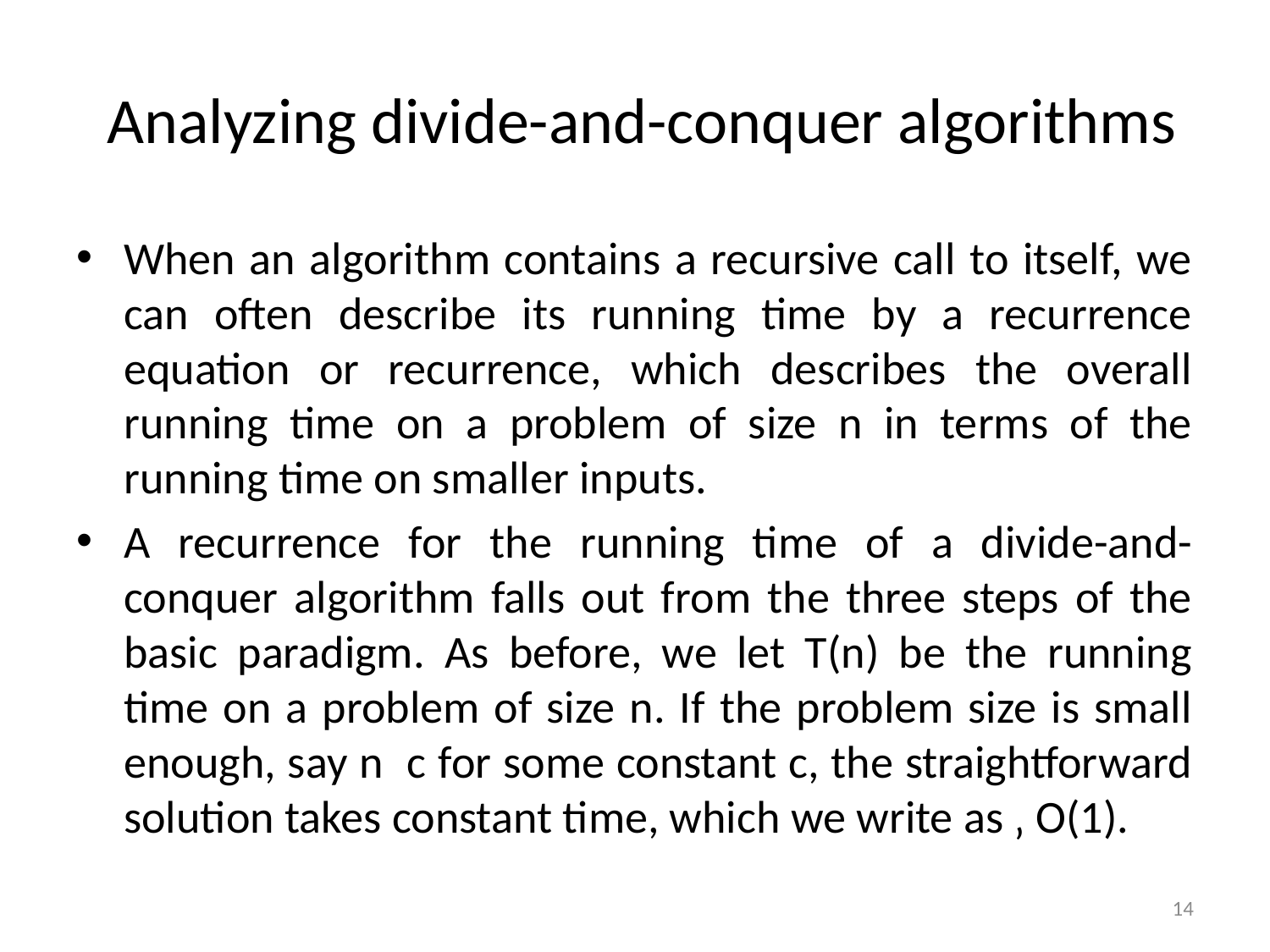

# Analyzing divide-and-conquer algorithms
When an algorithm contains a recursive call to itself, we can often describe its running time by a recurrence equation or recurrence, which describes the overall running time on a problem of size n in terms of the running time on smaller inputs.
A recurrence for the running time of a divide-and-conquer algorithm falls out from the three steps of the basic paradigm. As before, we let T(n) be the running time on a problem of size n. If the problem size is small enough, say n  c for some constant c, the straightforward solution takes constant time, which we write as ‚ O(1).
14